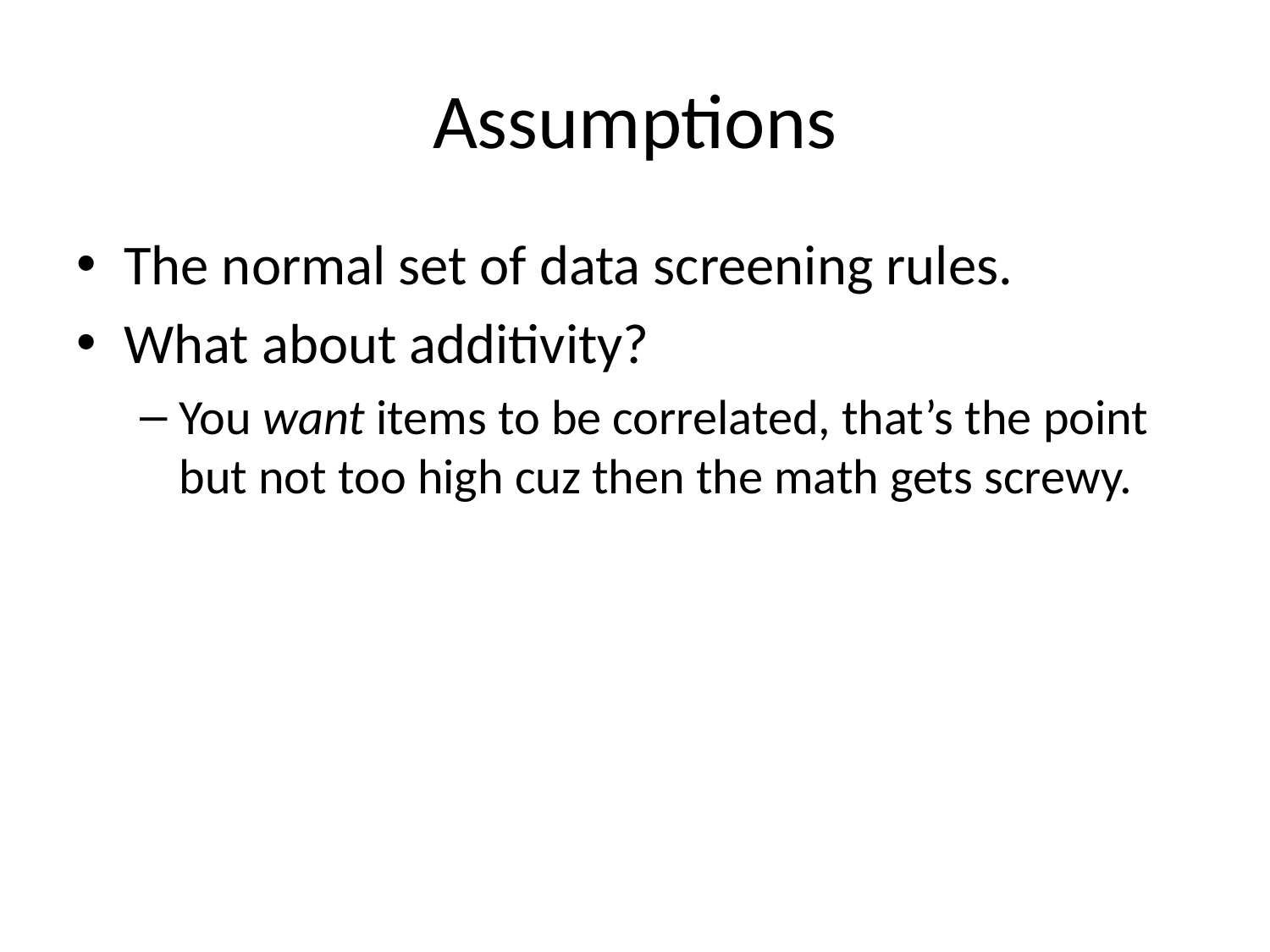

# Assumptions
The normal set of data screening rules.
What about additivity?
You want items to be correlated, that’s the point but not too high cuz then the math gets screwy.